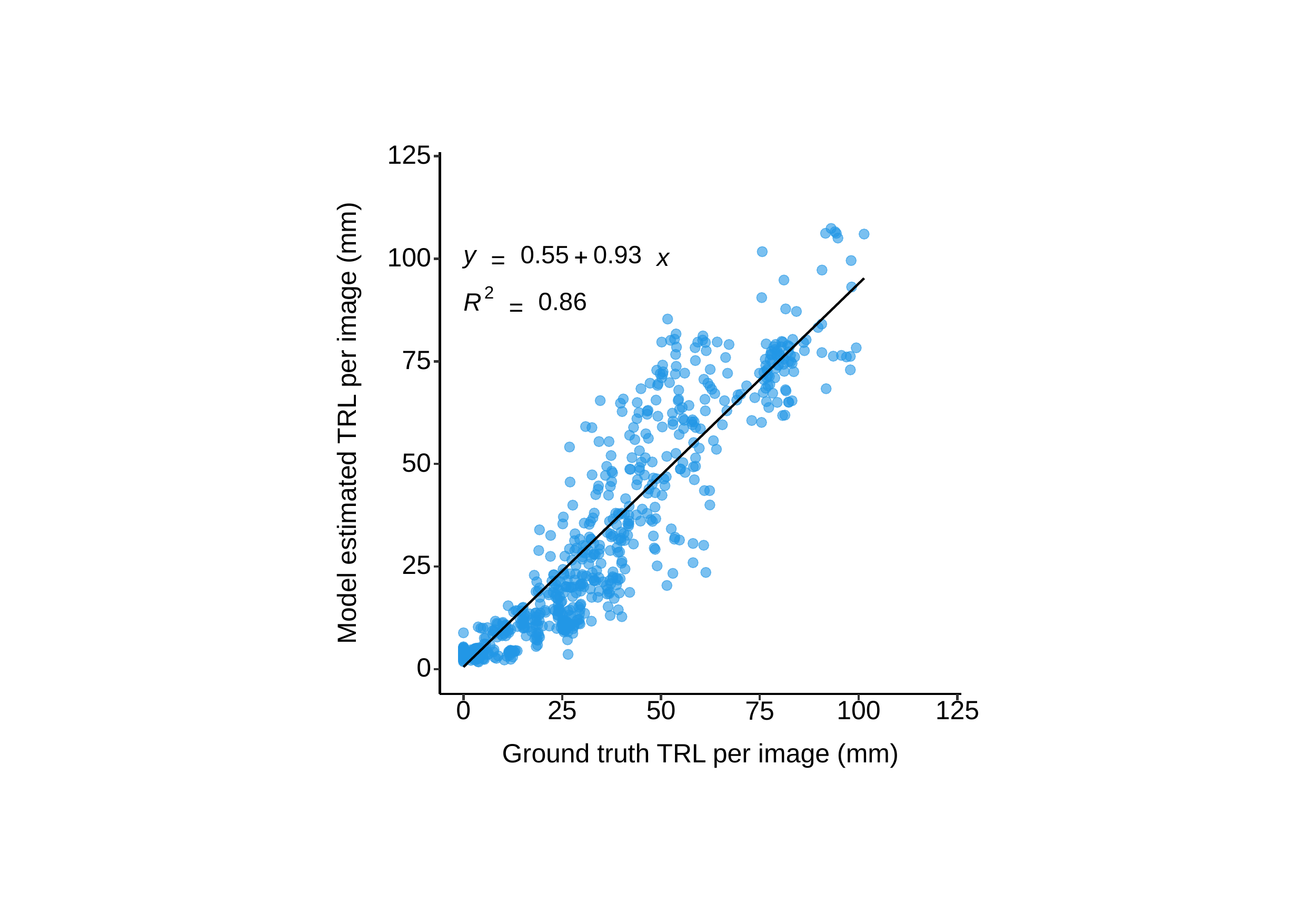

125

0.93
0.55
y
100

+

x

=

2

0.86
R

=

75

Model estimated TRL per image (mm)

50

25

0

0
25
50
100
125
75
Ground truth TRL per image (mm)